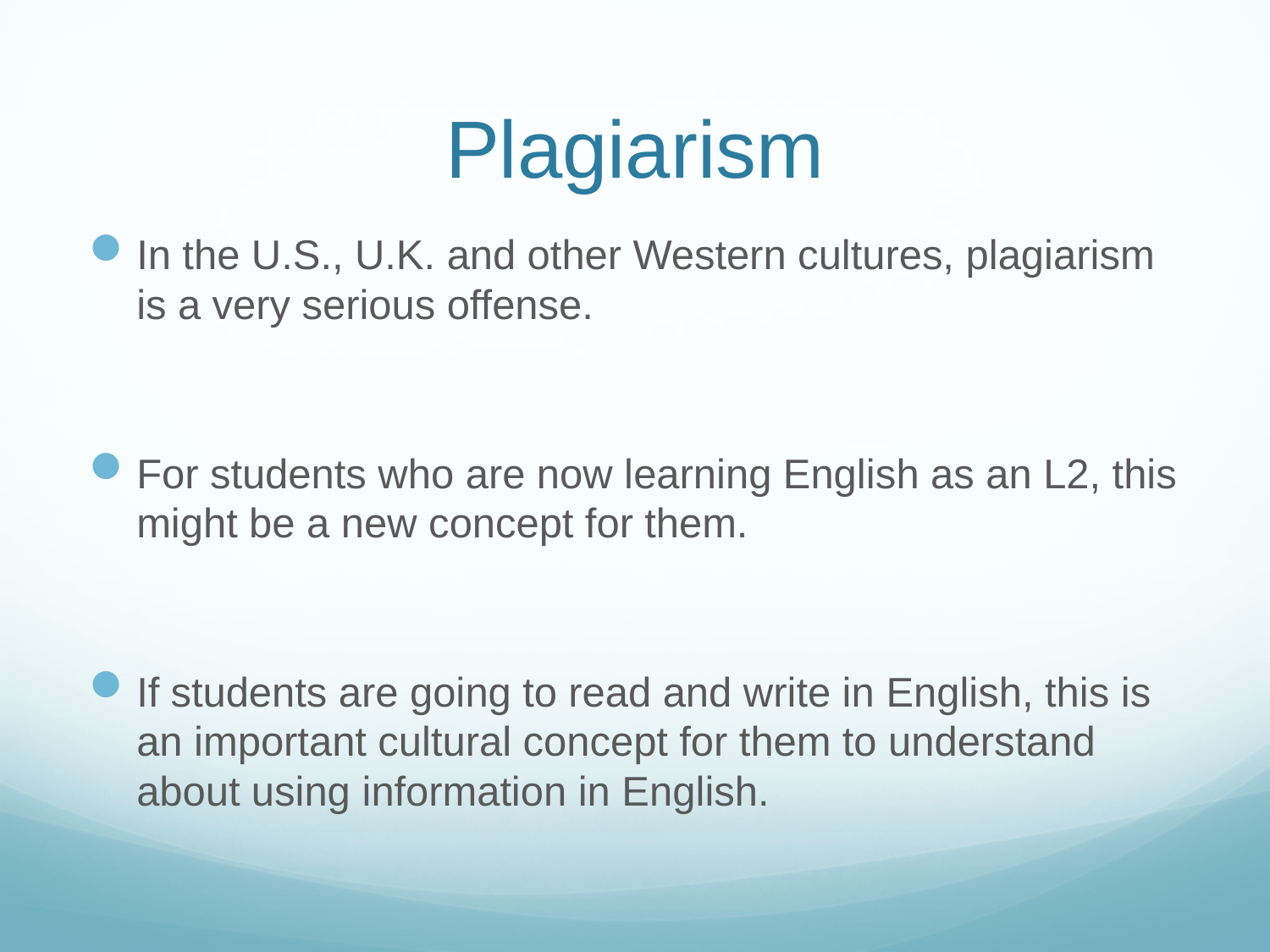

# Plagiarism
In the U.S., U.K. and other Western cultures, plagiarism is a very serious offense.

For students who are now learning English as an L2, this might be a new concept for them.

If students are going to read and write in English, this is an important cultural concept for them to understand about using information in English.